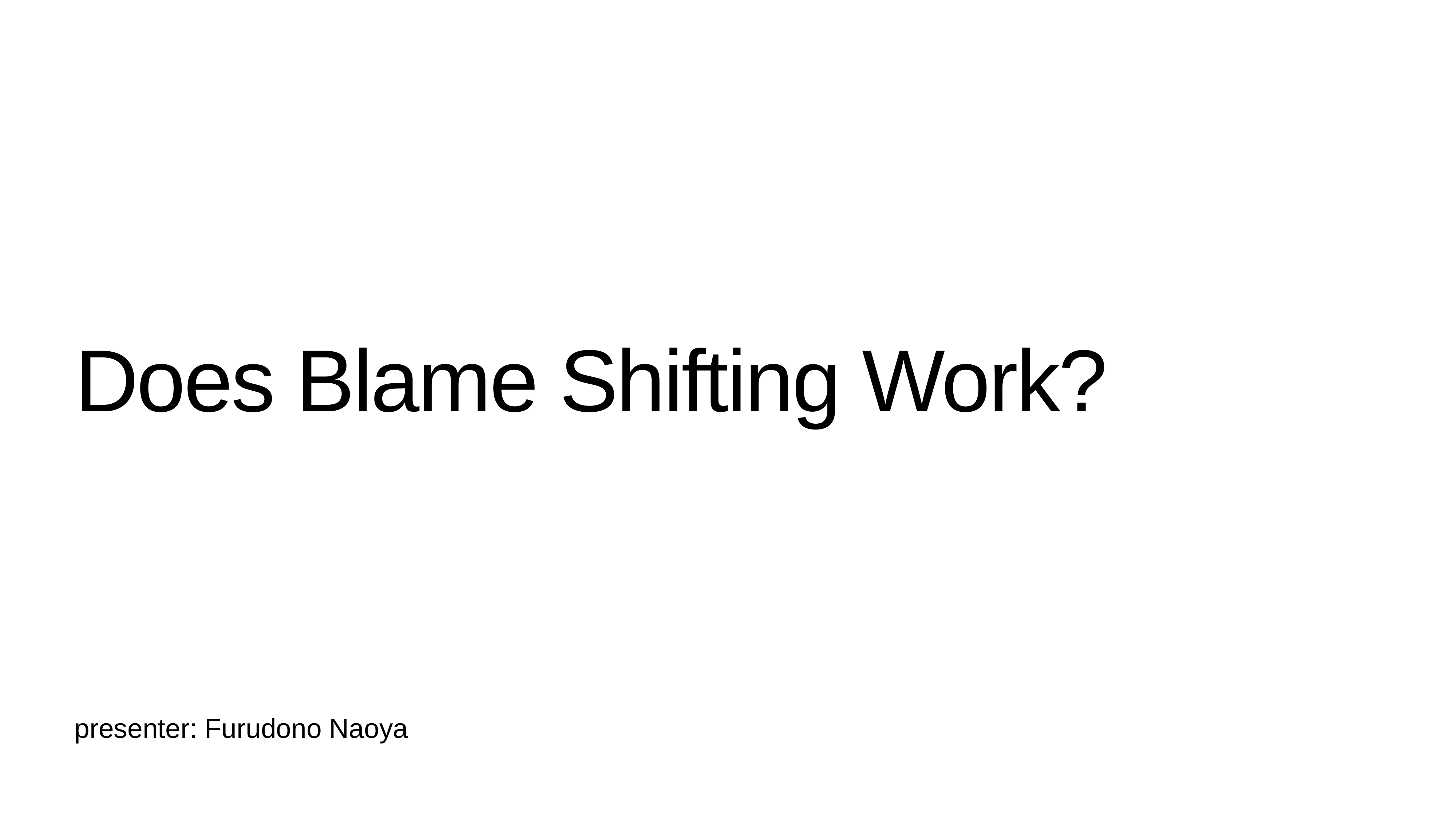

# Does Blame Shifting Work?

presenter: Furudono Naoya